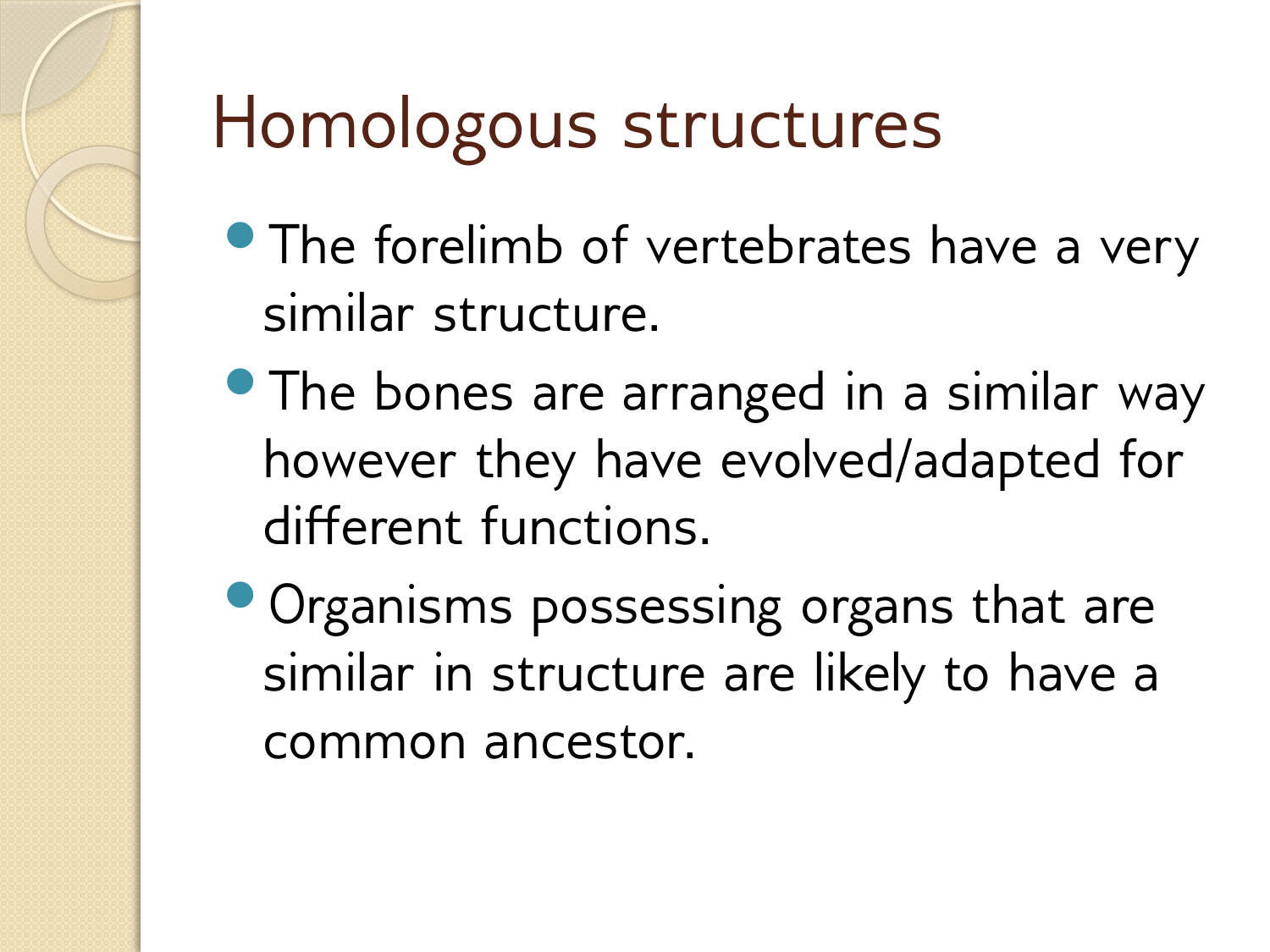

# Homologous structures
The forelimb of vertebrates have a very similar structure.
The bones are arranged in a similar way however they have evolved/adapted for different functions.
Organisms possessing organs that are similar in structure are likely to have a common ancestor.